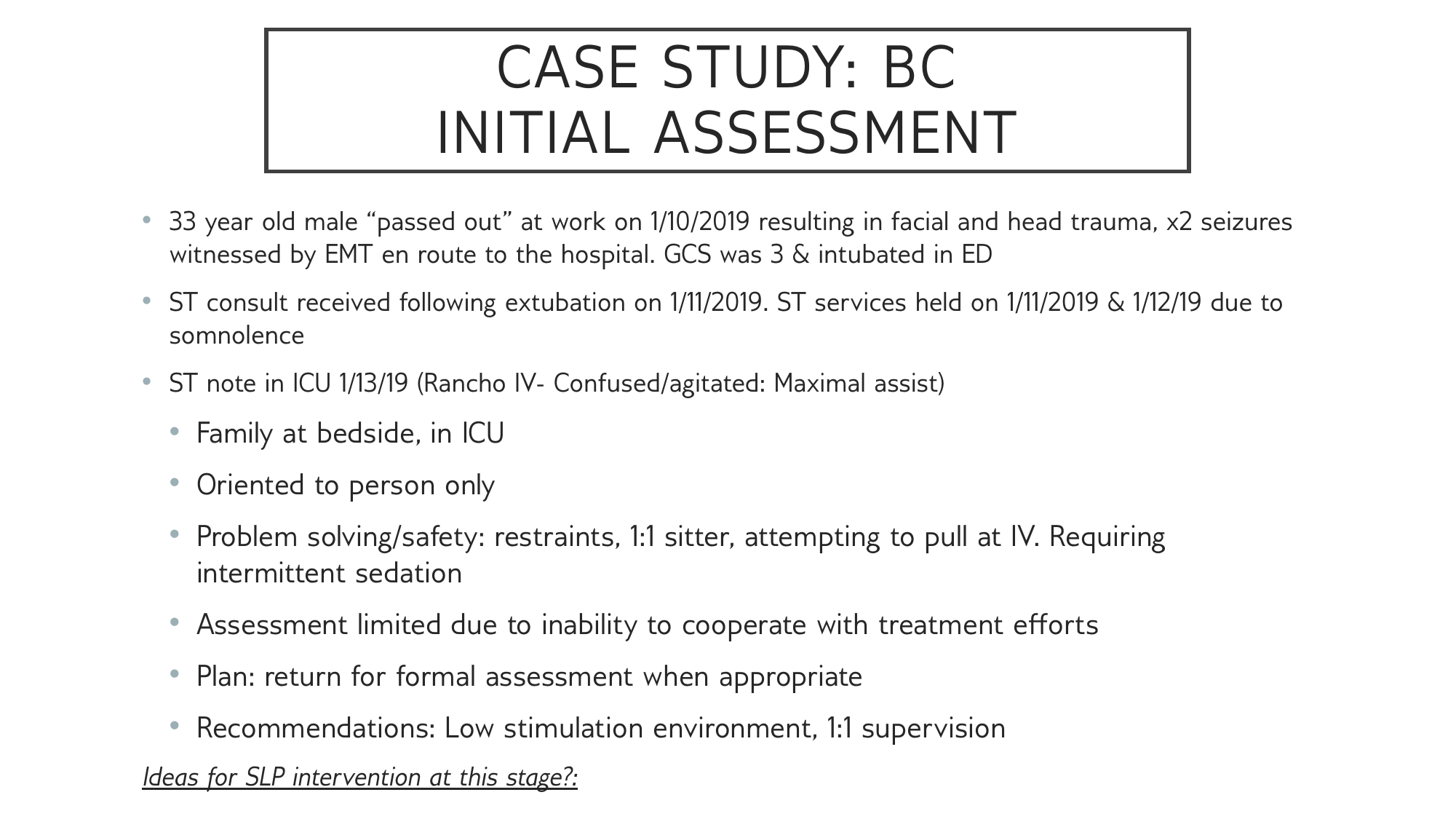

# Case Study: BC Initial Assessment
33 year old male “passed out” at work on 1/10/2019 resulting in facial and head trauma, x2 seizures witnessed by EMT en route to the hospital. GCS was 3 & intubated in ED
ST consult received following extubation on 1/11/2019. ST services held on 1/11/2019 & 1/12/19 due to somnolence
ST note in ICU 1/13/19 (Rancho IV- Confused/agitated: Maximal assist)
Family at bedside, in ICU
Oriented to person only
Problem solving/safety: restraints, 1:1 sitter, attempting to pull at IV. Requiring intermittent sedation
Assessment limited due to inability to cooperate with treatment efforts
Plan: return for formal assessment when appropriate
Recommendations: Low stimulation environment, 1:1 supervision
Ideas for SLP intervention at this stage?: